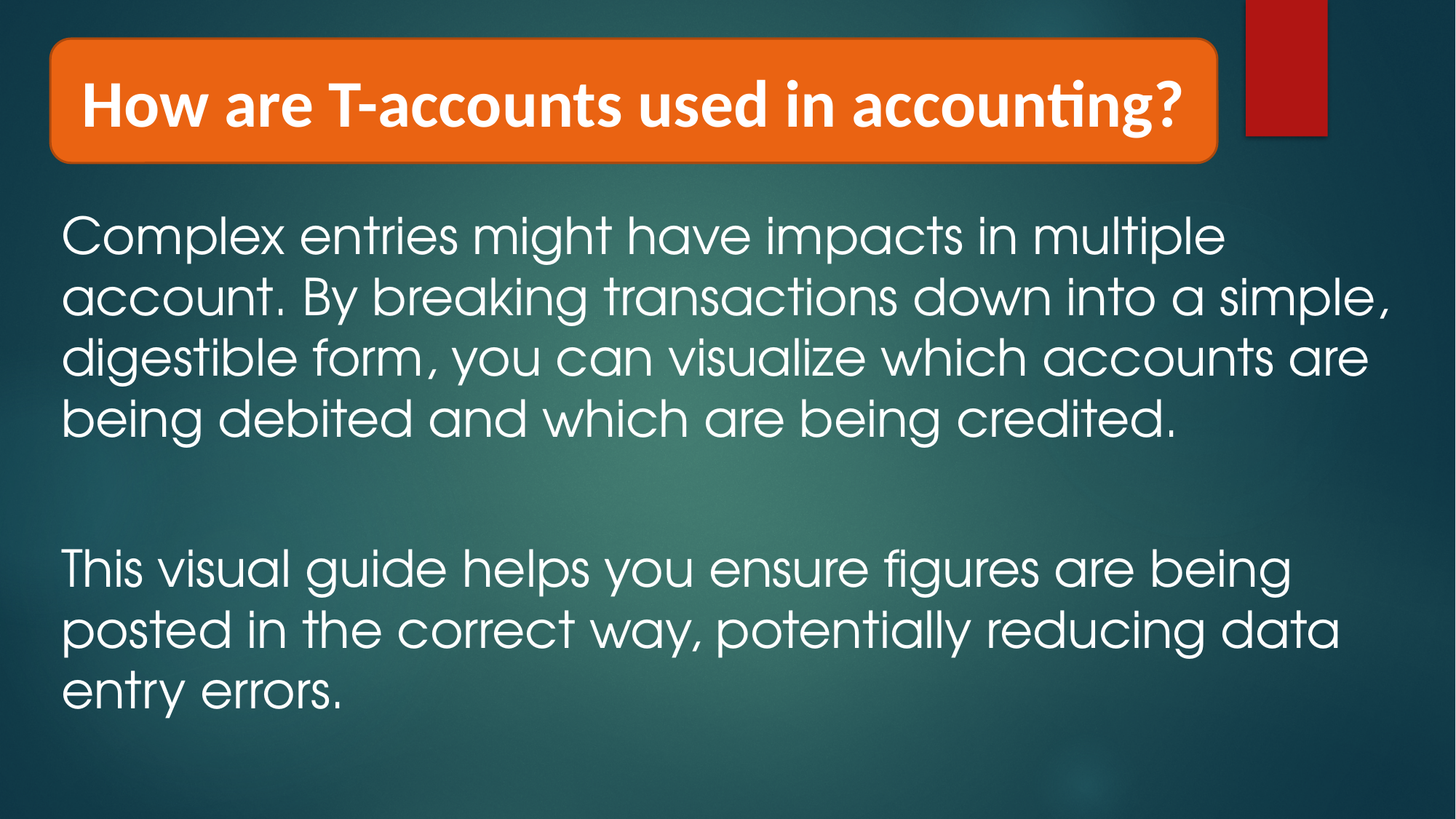

How are T-accounts used in accounting?
Complex entries might have impacts in multiple account. By breaking transactions down into a simple, digestible form, you can visualize which accounts are being debited and which are being credited.

This visual guide helps you ensure figures are being posted in the correct way, potentially reducing data entry errors.